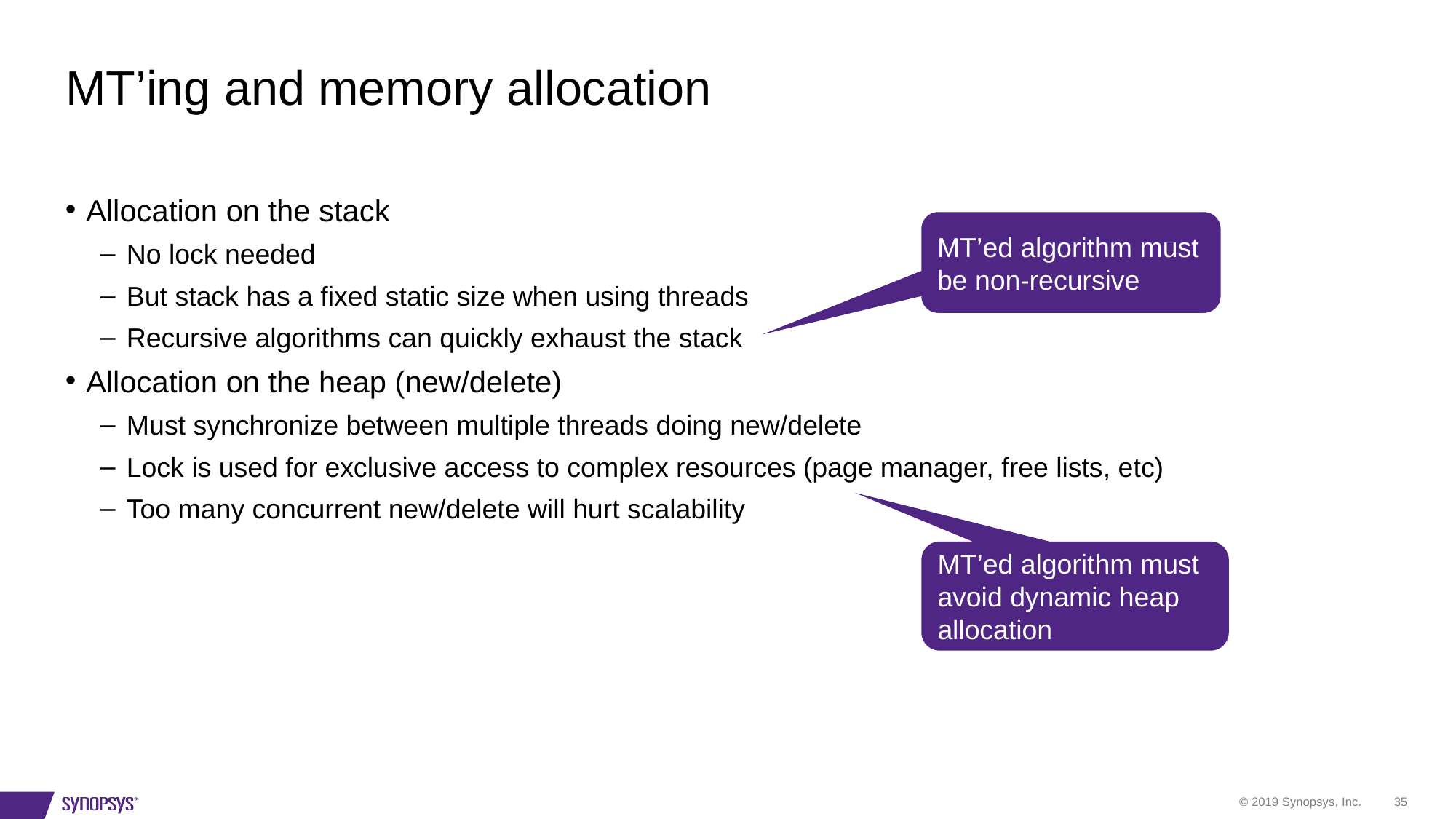

# MT’ing and memory allocation
Allocation on the stack
No lock needed
But stack has a fixed static size when using threads
Recursive algorithms can quickly exhaust the stack
Allocation on the heap (new/delete)
Must synchronize between multiple threads doing new/delete
Lock is used for exclusive access to complex resources (page manager, free lists, etc)
Too many concurrent new/delete will hurt scalability

MT’ed algorithm must be non-recursive
MT’ed algorithm must avoid dynamic heap allocation